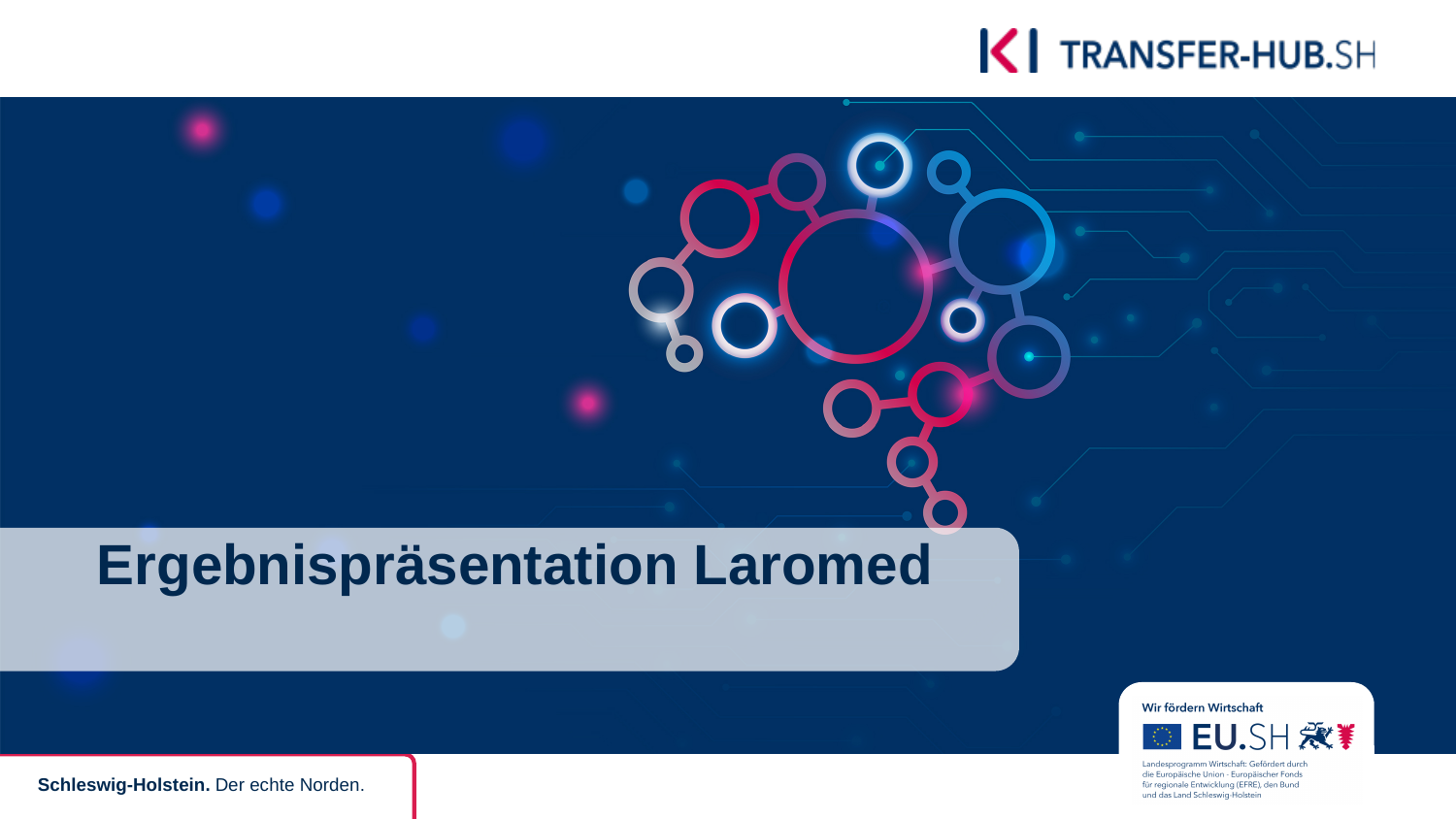

# Ergebnispräsentation Laromed

Schleswig-Holstein. Der echte Norden.